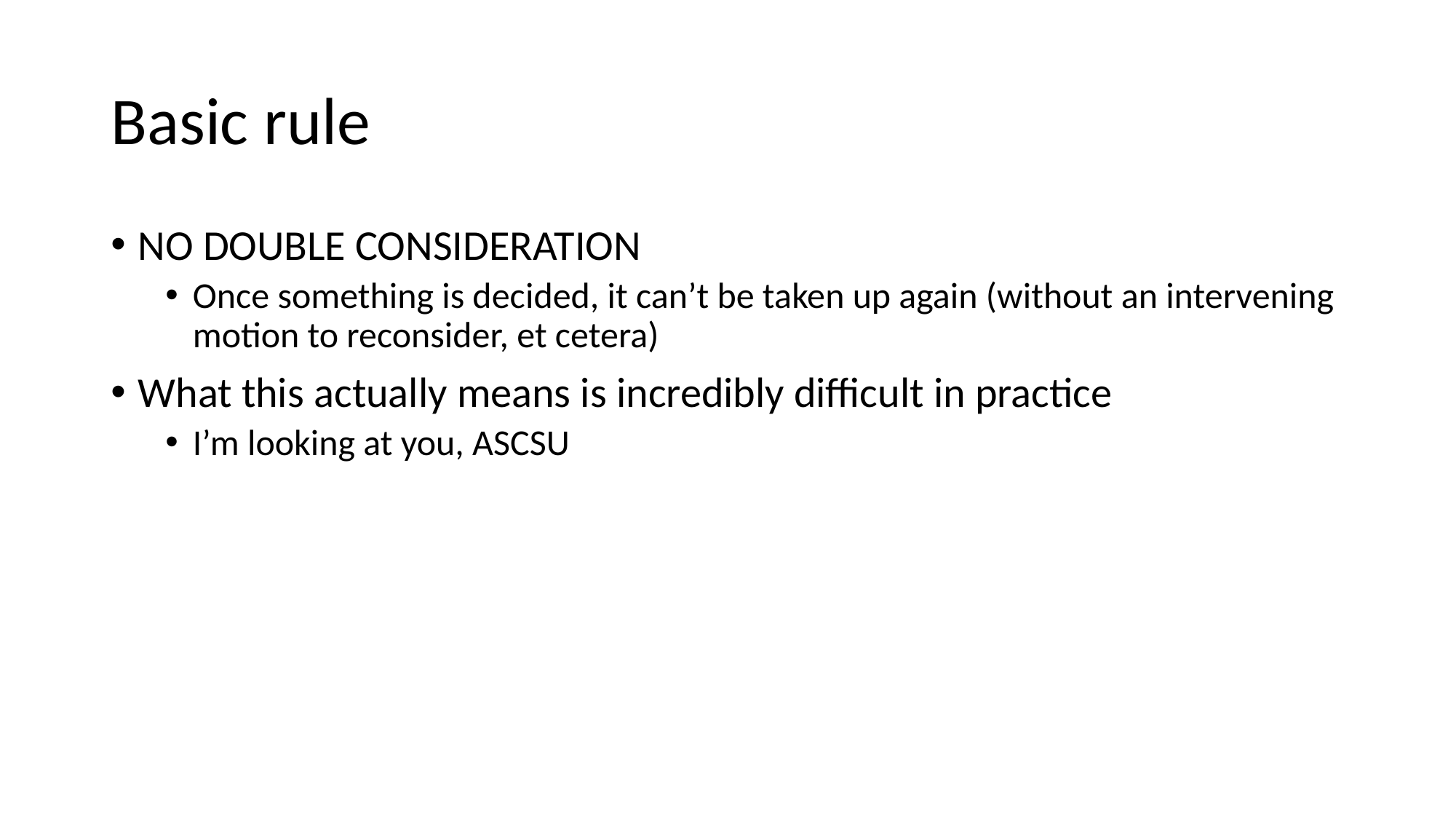

# Basic rule
NO DOUBLE CONSIDERATION
Once something is decided, it can’t be taken up again (without an intervening motion to reconsider, et cetera)
What this actually means is incredibly difficult in practice
I’m looking at you, ASCSU